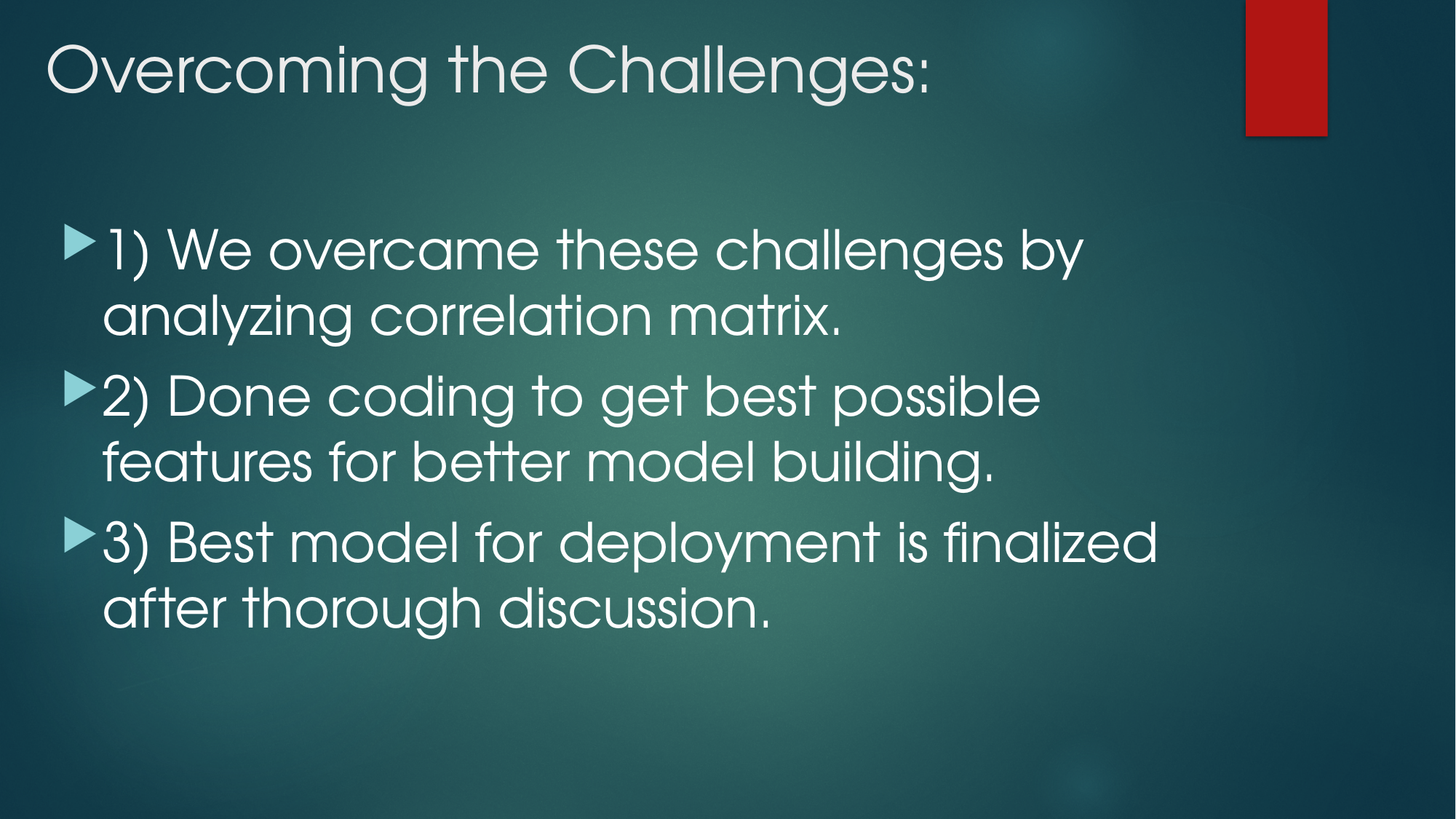

# Overcoming the Challenges:

1) We overcame these challenges by analyzing correlation matrix.
2) Done coding to get best possible features for better model building.
3) Best model for deployment is finalized after thorough discussion.